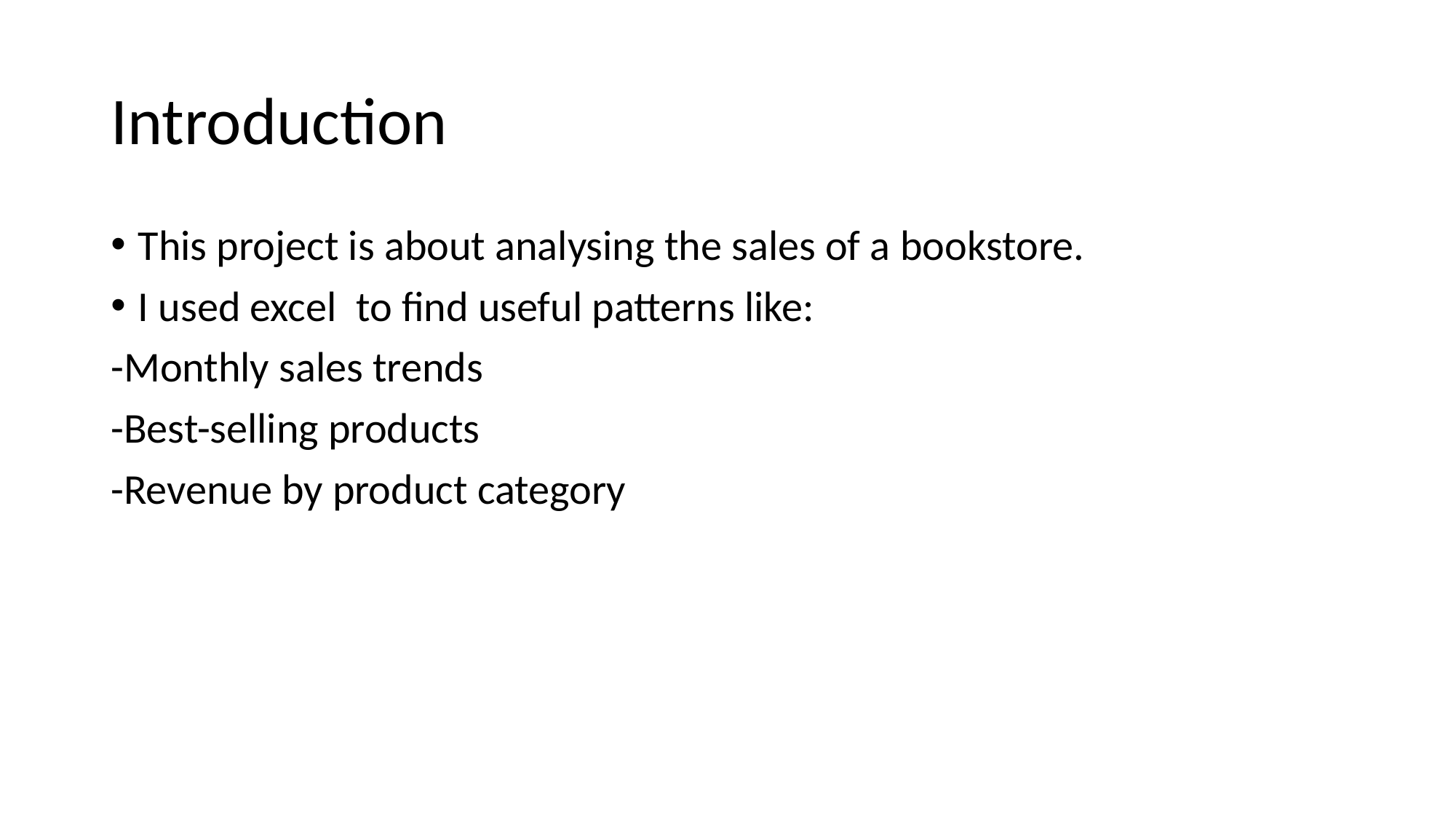

# Introduction
This project is about analysing the sales of a bookstore.
I used excel  to find useful patterns like:
-Monthly sales trends
-Best-selling products
-Revenue by product category